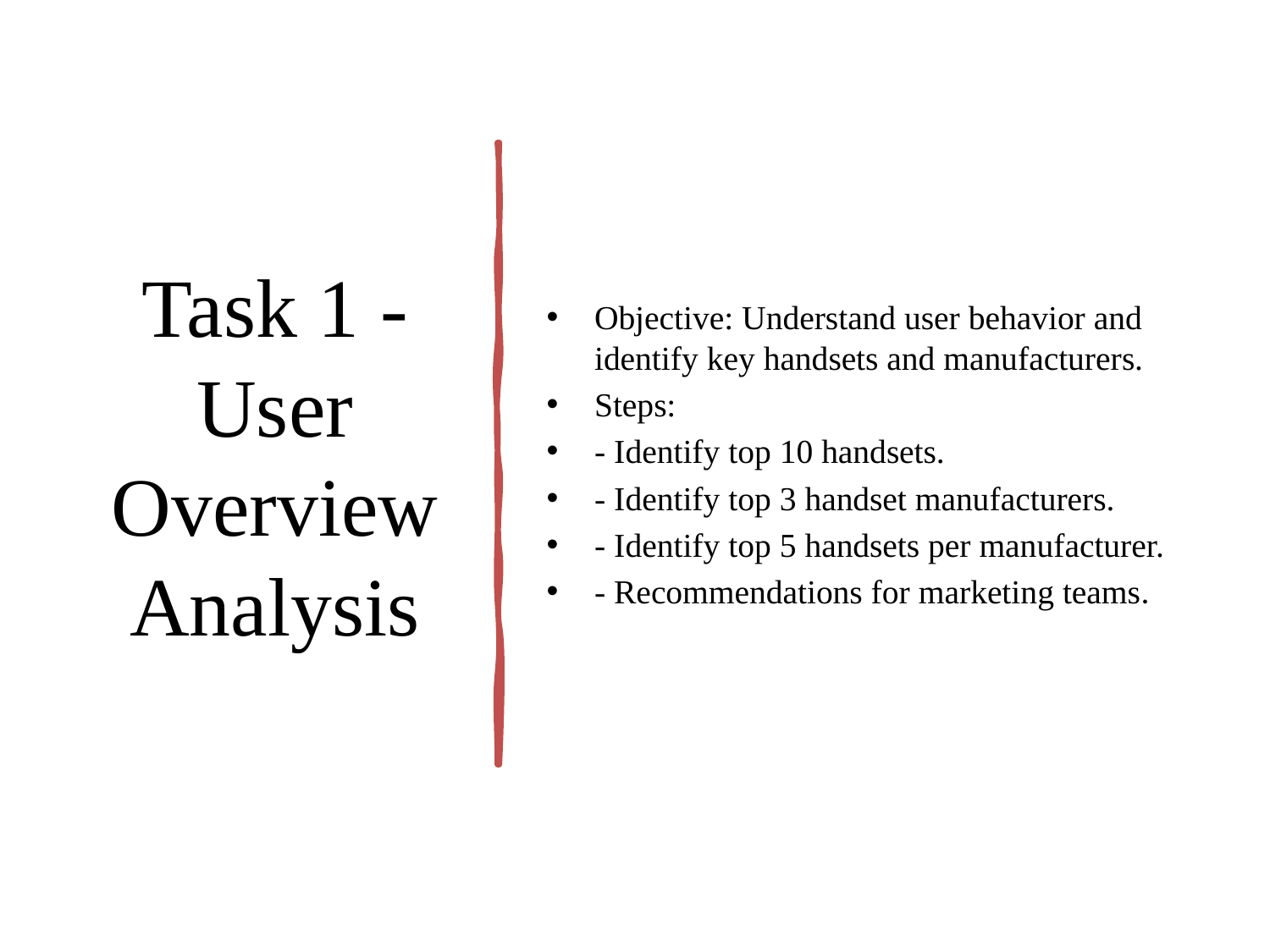

# Task 1 - User Overview Analysis
Objective: Understand user behavior and identify key handsets and manufacturers.
Steps:
- Identify top 10 handsets.
- Identify top 3 handset manufacturers.
- Identify top 5 handsets per manufacturer.
- Recommendations for marketing teams.